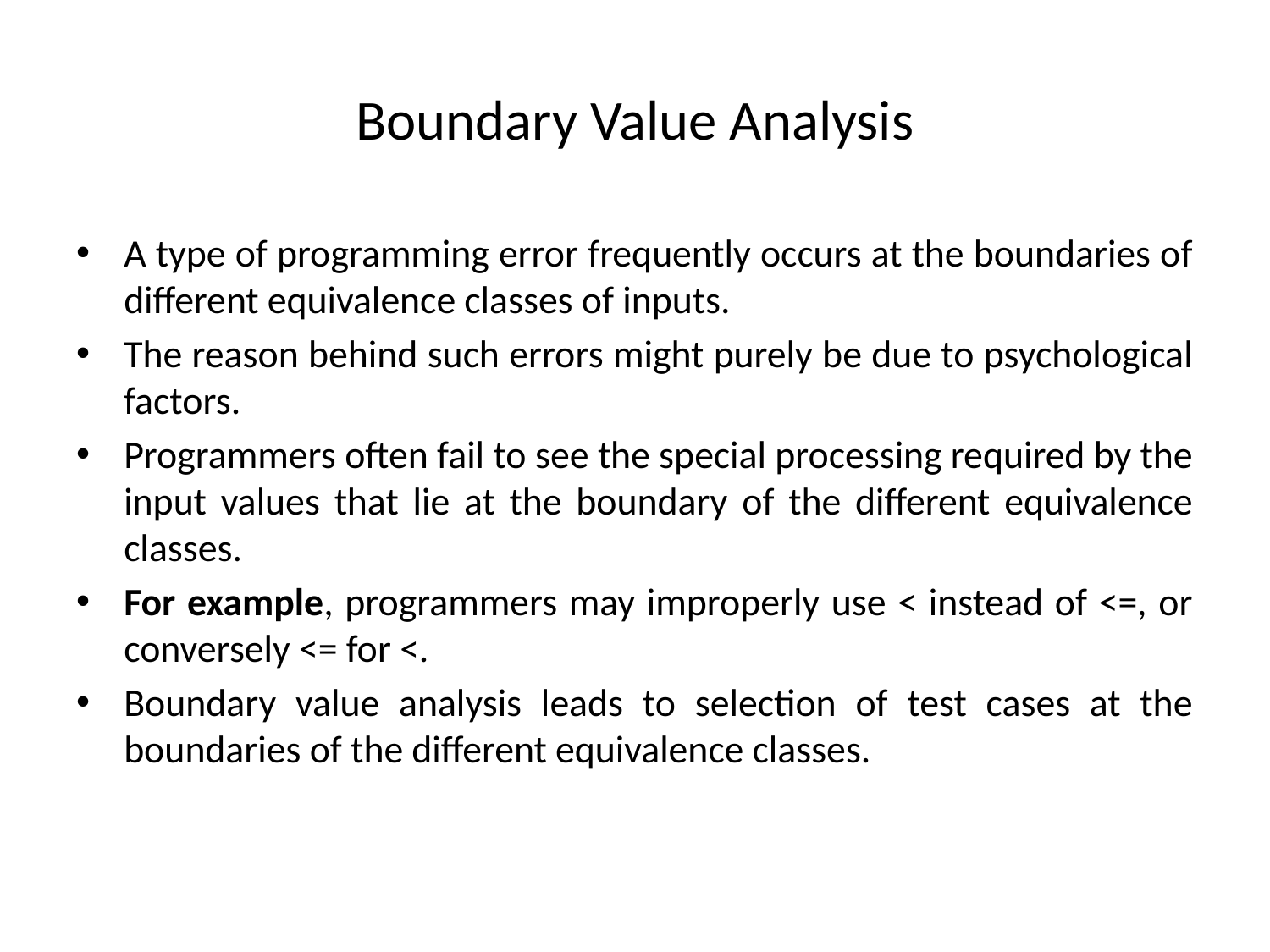

# Boundary Value Analysis
A type of programming error frequently occurs at the boundaries of different equivalence classes of inputs.
The reason behind such errors might purely be due to psychological factors.
Programmers often fail to see the special processing required by the input values that lie at the boundary of the different equivalence classes.
For example, programmers may improperly use < instead of <=, or conversely <= for <.
Boundary value analysis leads to selection of test cases at the boundaries of the different equivalence classes.